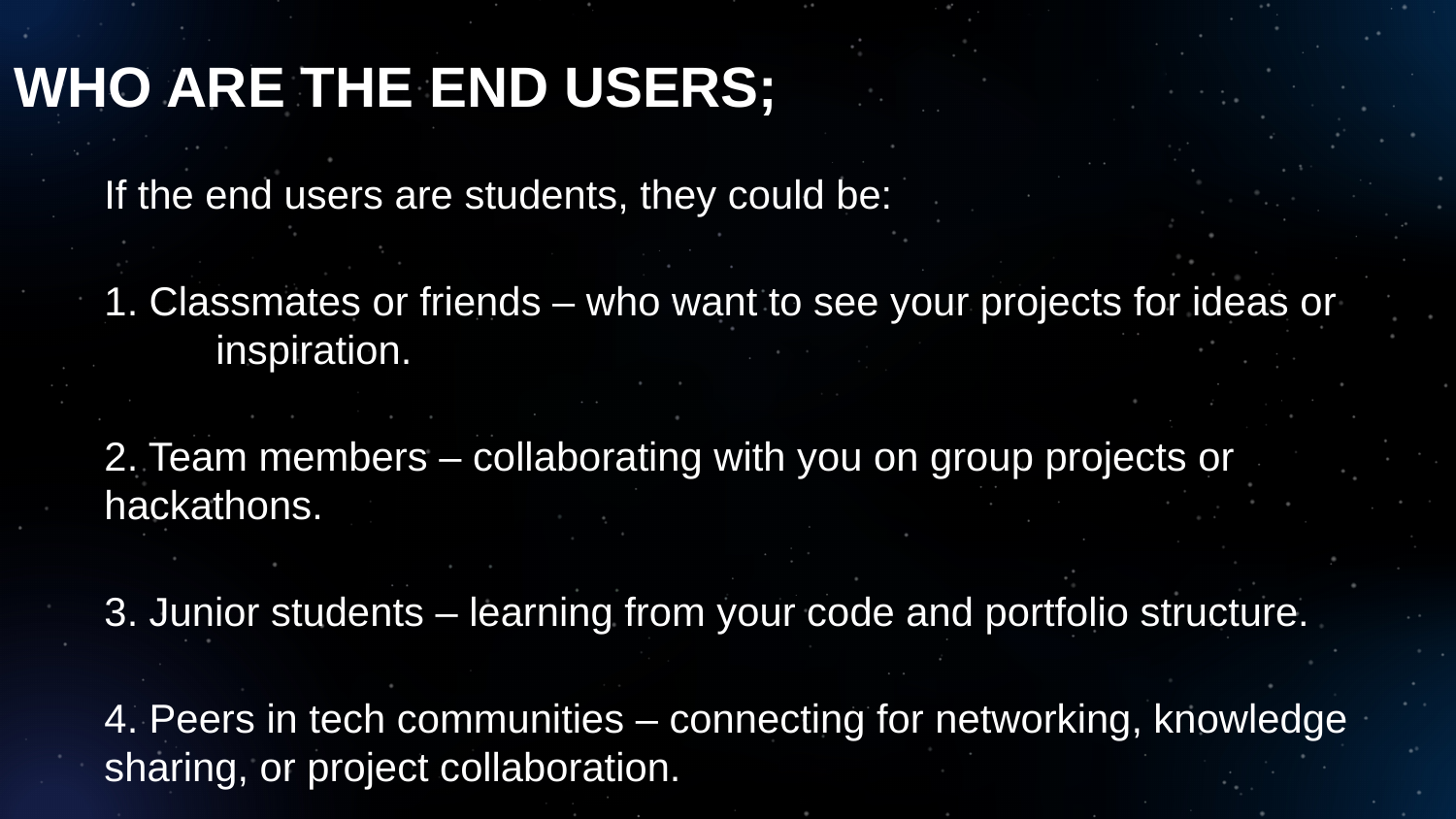

WHO ARE THE END USERS;
If the end users are students, they could be:

1. Classmates or friends – who want to see your projects for ideas or            inspiration.

2. Team members – collaborating with you on group projects or hackathons.

3. Junior students – learning from your code and portfolio structure.

4. Peers in tech communities – connecting for networking, knowledge sharing, or project collaboration.